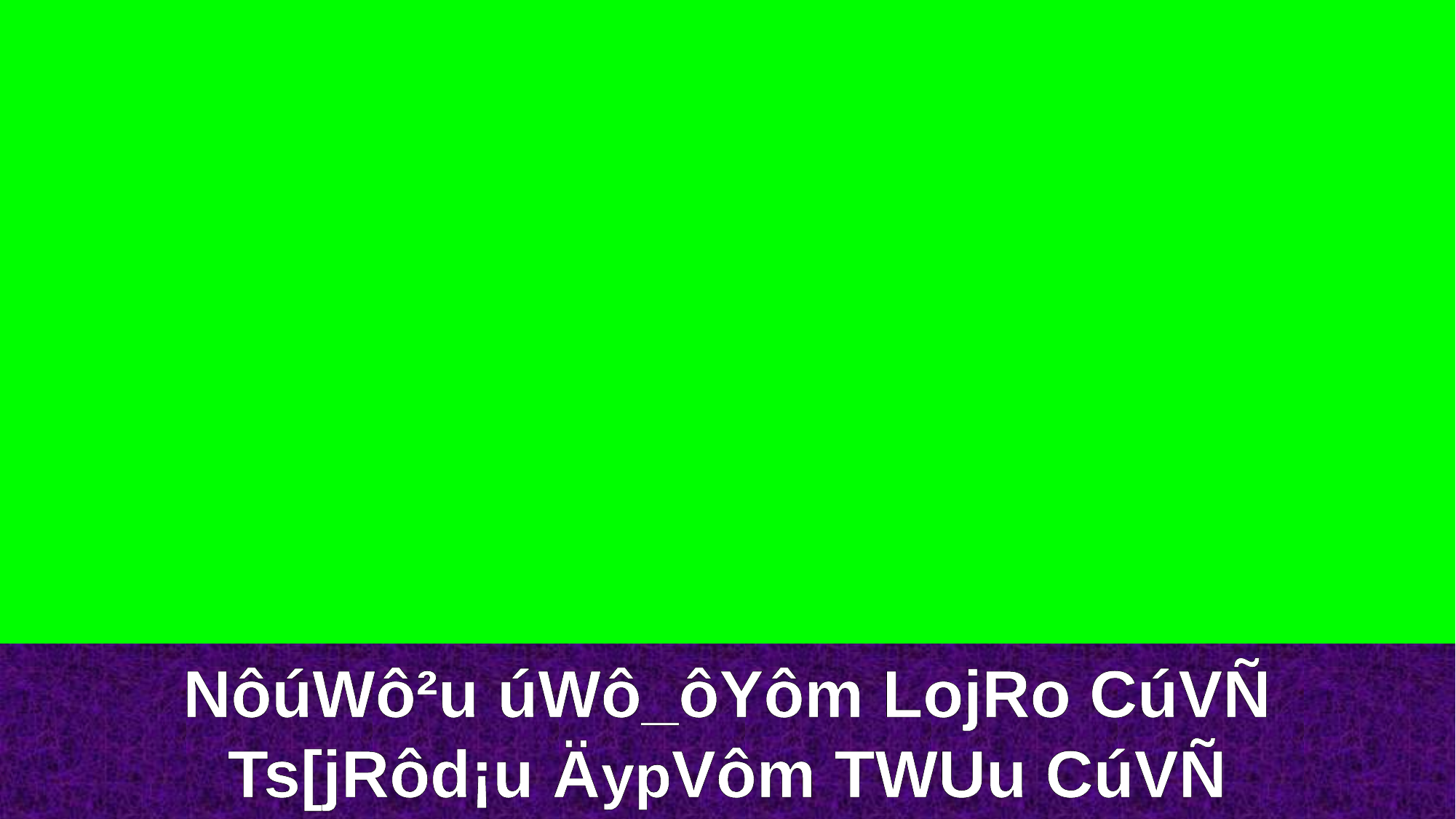

NôúWô²u úWô_ôYôm LojRo CúVÑ
Ts[jRôd¡u ÄypVôm TWUu CúVÑ